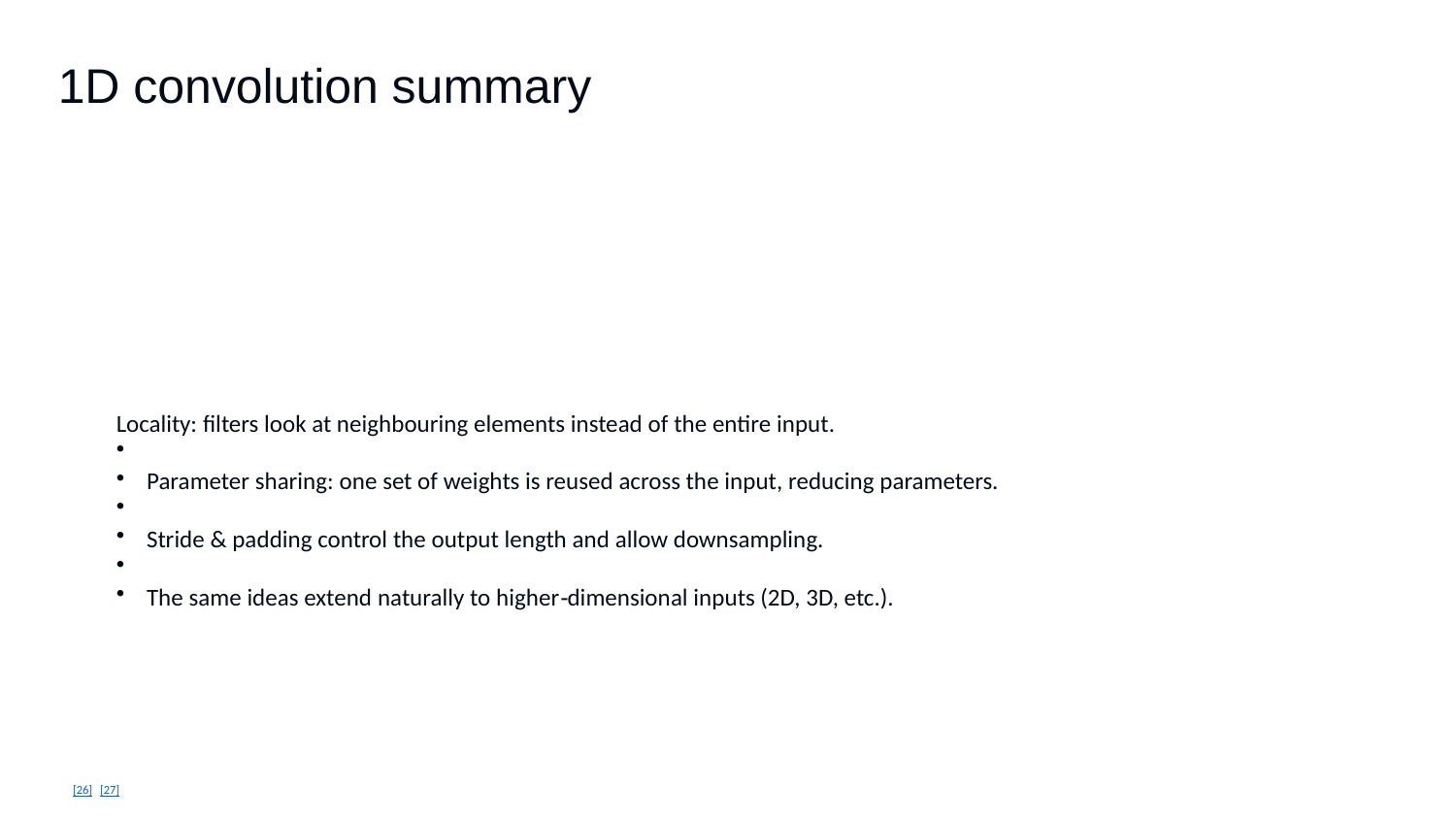

1D convolution summary
Locality: filters look at neighbouring elements instead of the entire input.

Parameter sharing: one set of weights is reused across the input, reducing parameters.

Stride & padding control the output length and allow downsampling.

The same ideas extend naturally to higher‑dimensional inputs (2D, 3D, etc.).
[26]   [27]